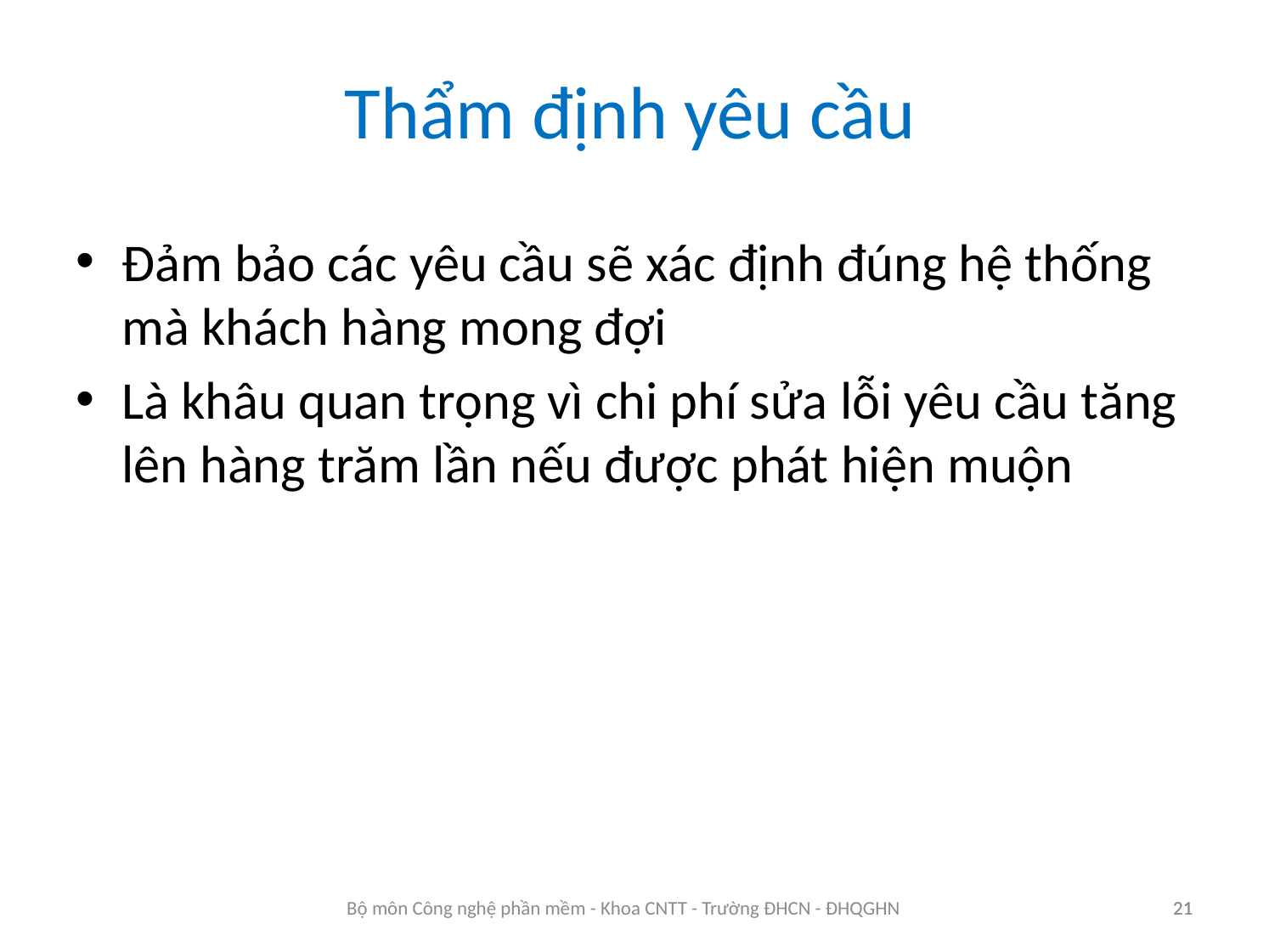

Thẩm định yêu cầu
Đảm bảo các yêu cầu sẽ xác định đúng hệ thống mà khách hàng mong đợi
Là khâu quan trọng vì chi phí sửa lỗi yêu cầu tăng lên hàng trăm lần nếu được phát hiện muộn

21
Bộ môn Công nghệ phần mềm - Khoa CNTT - Trường ĐHCN - ĐHQGHN
21